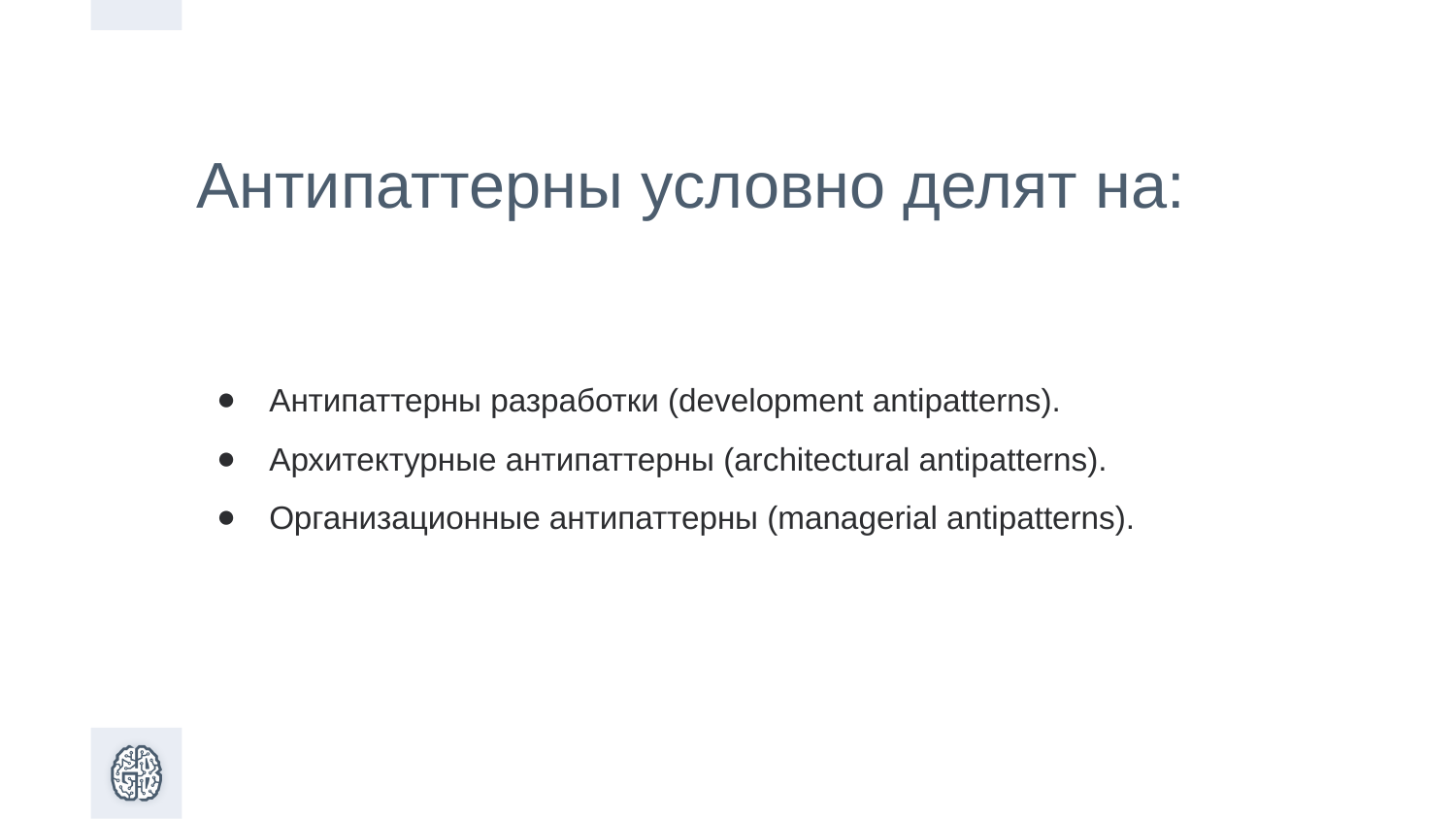

Антипаттерны условно делят на:
Антипаттерны разработки (development antipatterns).
Архитектурные антипаттерны (architectural antipatterns).
Организационные антипаттерны (managerial antipatterns).